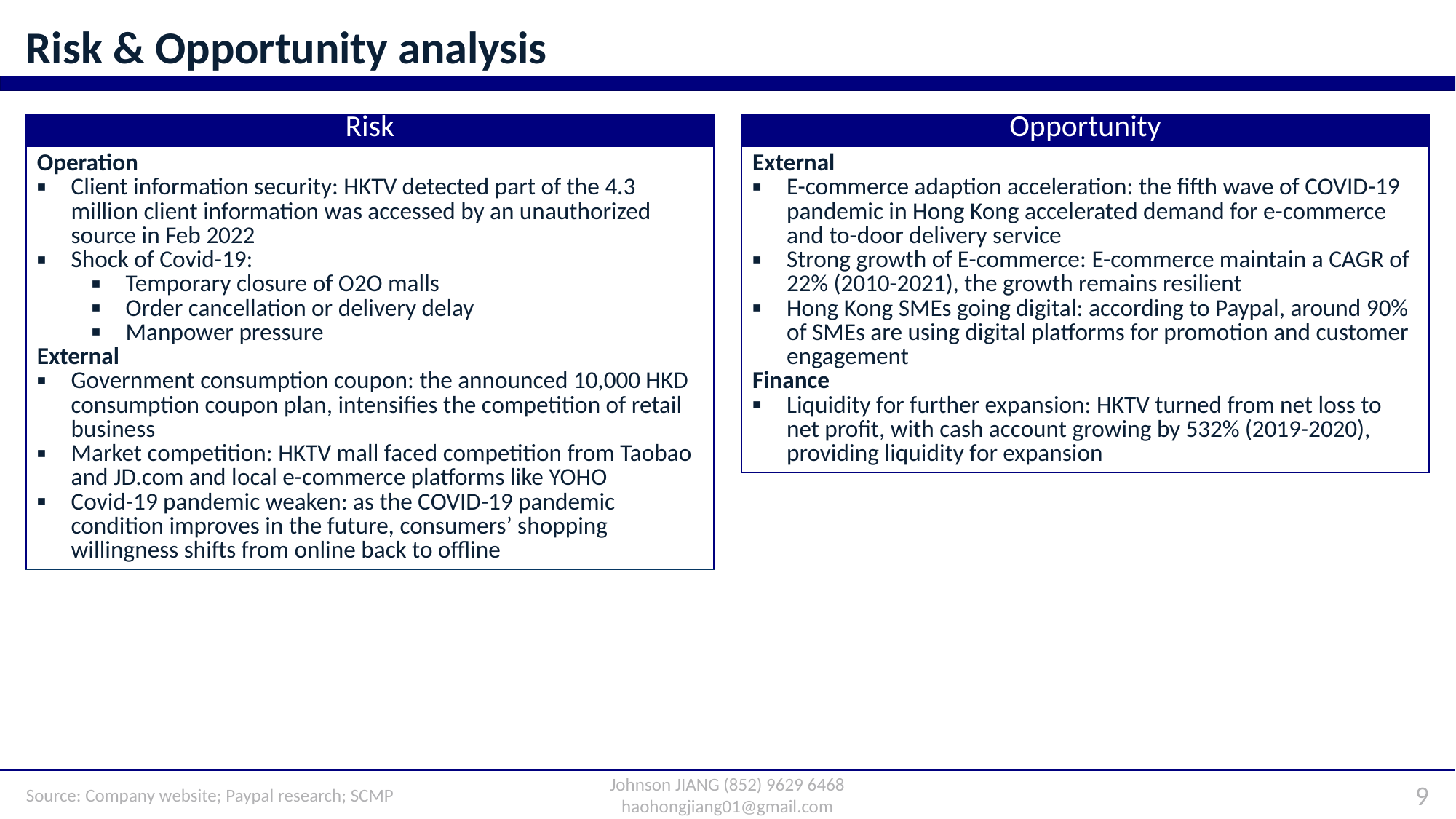

Risk & Opportunity analysis
| Risk |
| --- |
| Operation Client information security: HKTV detected part of the 4.3 million client information was accessed by an unauthorized source in Feb 2022 Shock of Covid-19: Temporary closure of O2O malls Order cancellation or delivery delay Manpower pressure External Government consumption coupon: the announced 10,000 HKD consumption coupon plan, intensifies the competition of retail business Market competition: HKTV mall faced competition from Taobao and JD.com and local e-commerce platforms like YOHO Covid-19 pandemic weaken: as the COVID-19 pandemic condition improves in the future, consumers’ shopping willingness shifts from online back to offline |
| Opportunity |
| --- |
| External E-commerce adaption acceleration: the fifth wave of COVID-19 pandemic in Hong Kong accelerated demand for e-commerce and to-door delivery service Strong growth of E-commerce: E-commerce maintain a CAGR of 22% (2010-2021), the growth remains resilient Hong Kong SMEs going digital: according to Paypal, around 90% of SMEs are using digital platforms for promotion and customer engagement Finance Liquidity for further expansion: HKTV turned from net loss to net profit, with cash account growing by 532% (2019-2020), providing liquidity for expansion |
Source: Company website; Paypal research; SCMP
Johnson JIANG (852) 9629 6468
haohongjiang01@gmail.com
9